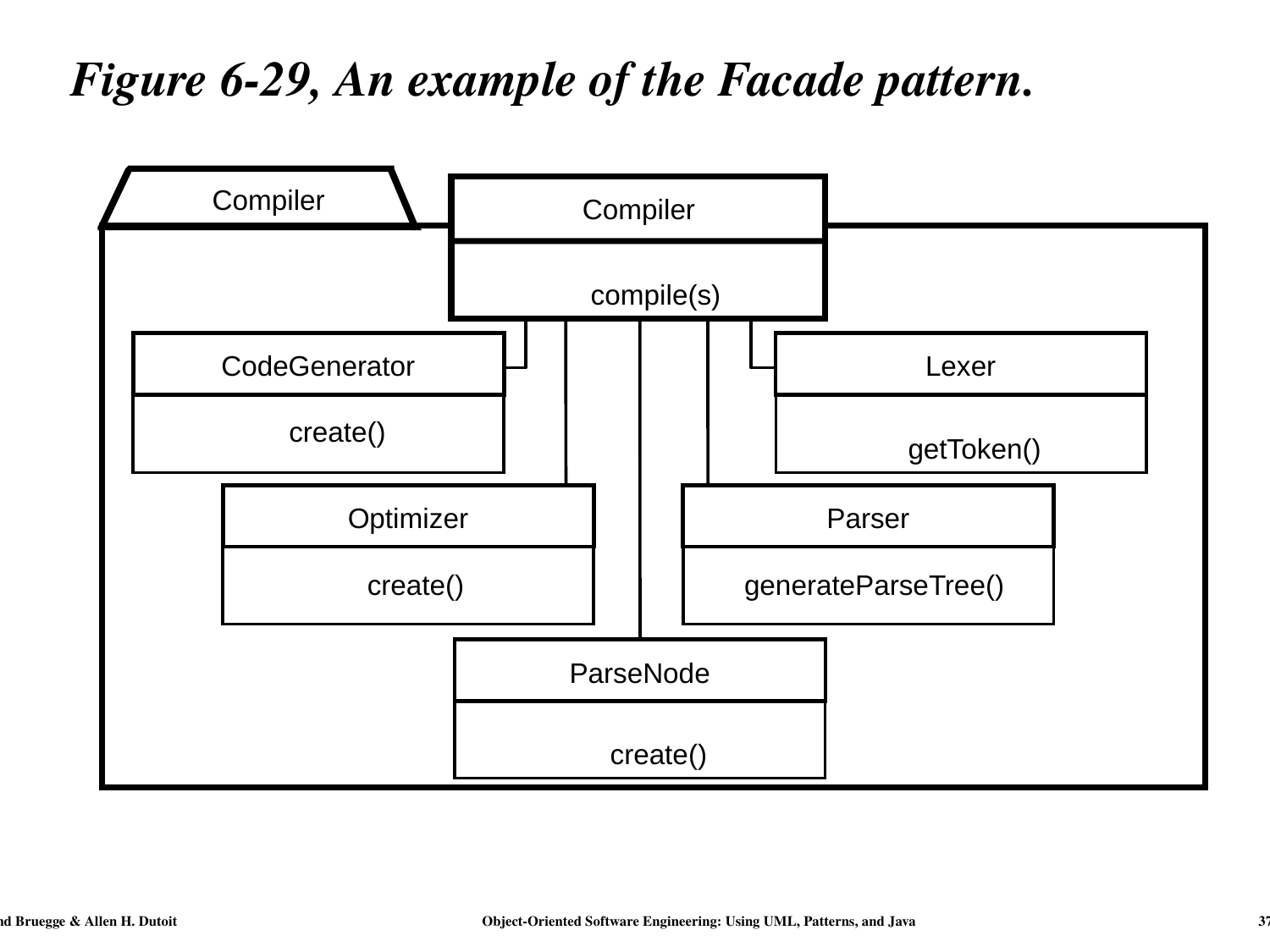

# Figure 6-29, An example of the Facade pattern.

Compiler

Compiler

compile(s)

CodeGenerator

Lexer

create()
getToken()

Optimizer

Parser

create()
generateParseTree()

ParseNode
create()